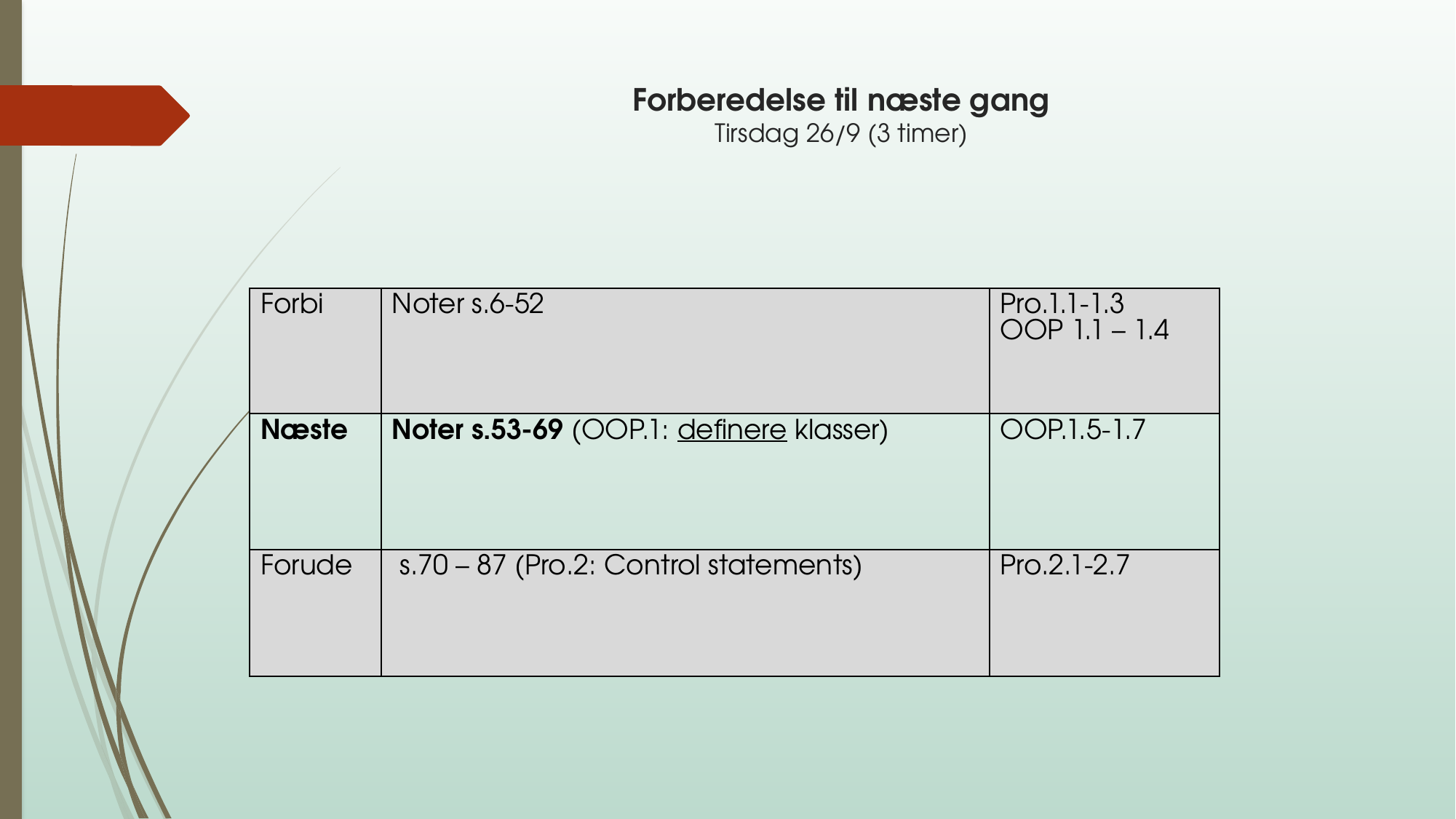

# Forberedelse til næste gang Tirsdag 26/9 (3 timer)
| Forbi | Noter s.6-52 | Pro.1.1-1.3 OOP 1.1 – 1.4 |
| --- | --- | --- |
| Næste | Noter s.53-69 (OOP.1: definere klasser) | OOP.1.5-1.7 |
| Forude | s.70 – 87 (Pro.2: Control statements) | Pro.2.1-2.7 |